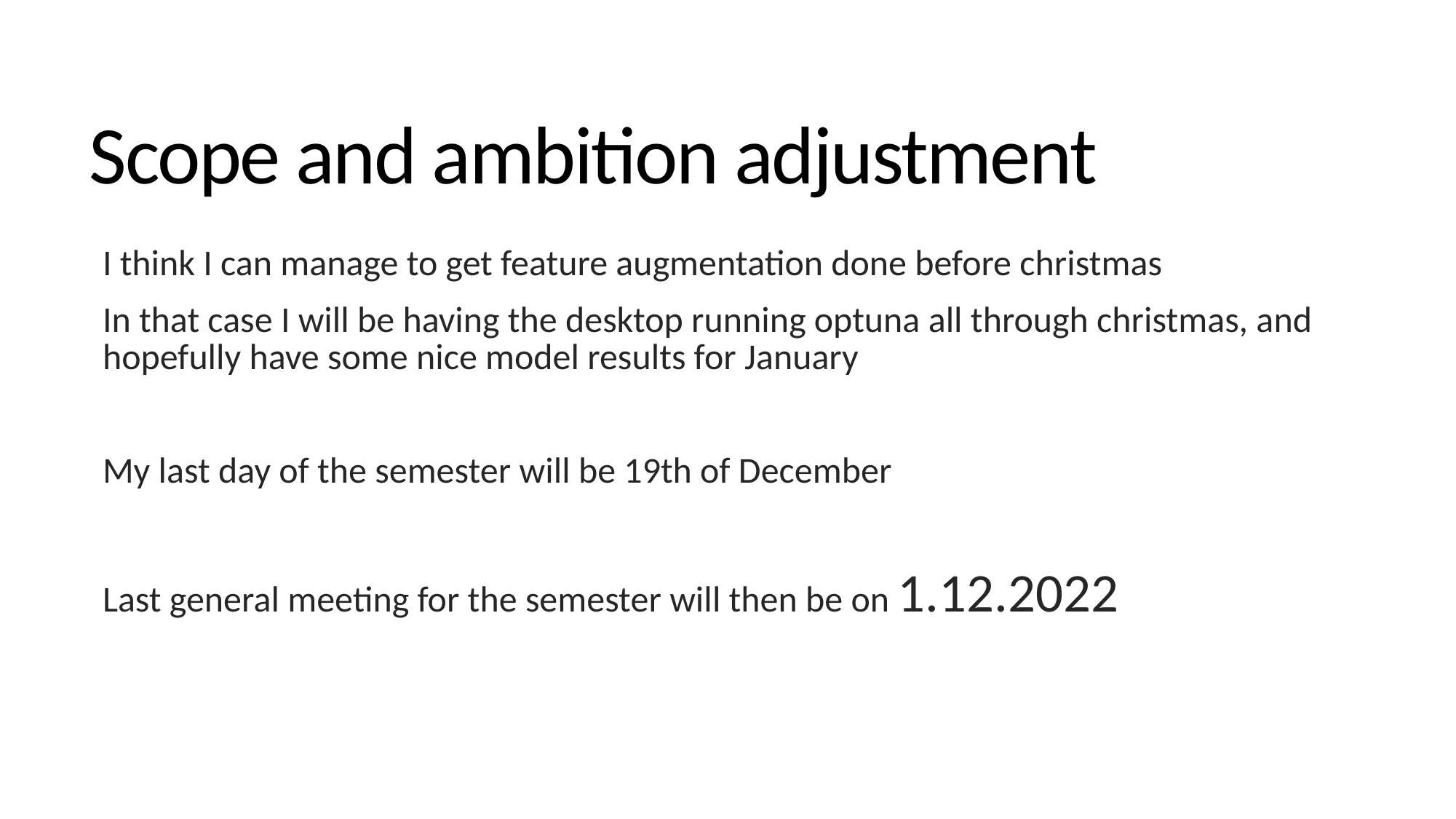

# Scope and ambition adjustment
I think I can manage to get feature augmentation done before christmas
In that case I will be having the desktop running optuna all through christmas, and hopefully have some nice model results for January

My last day of the semester will be 19th of December

Last general meeting for the semester will then be on 1.12.2022